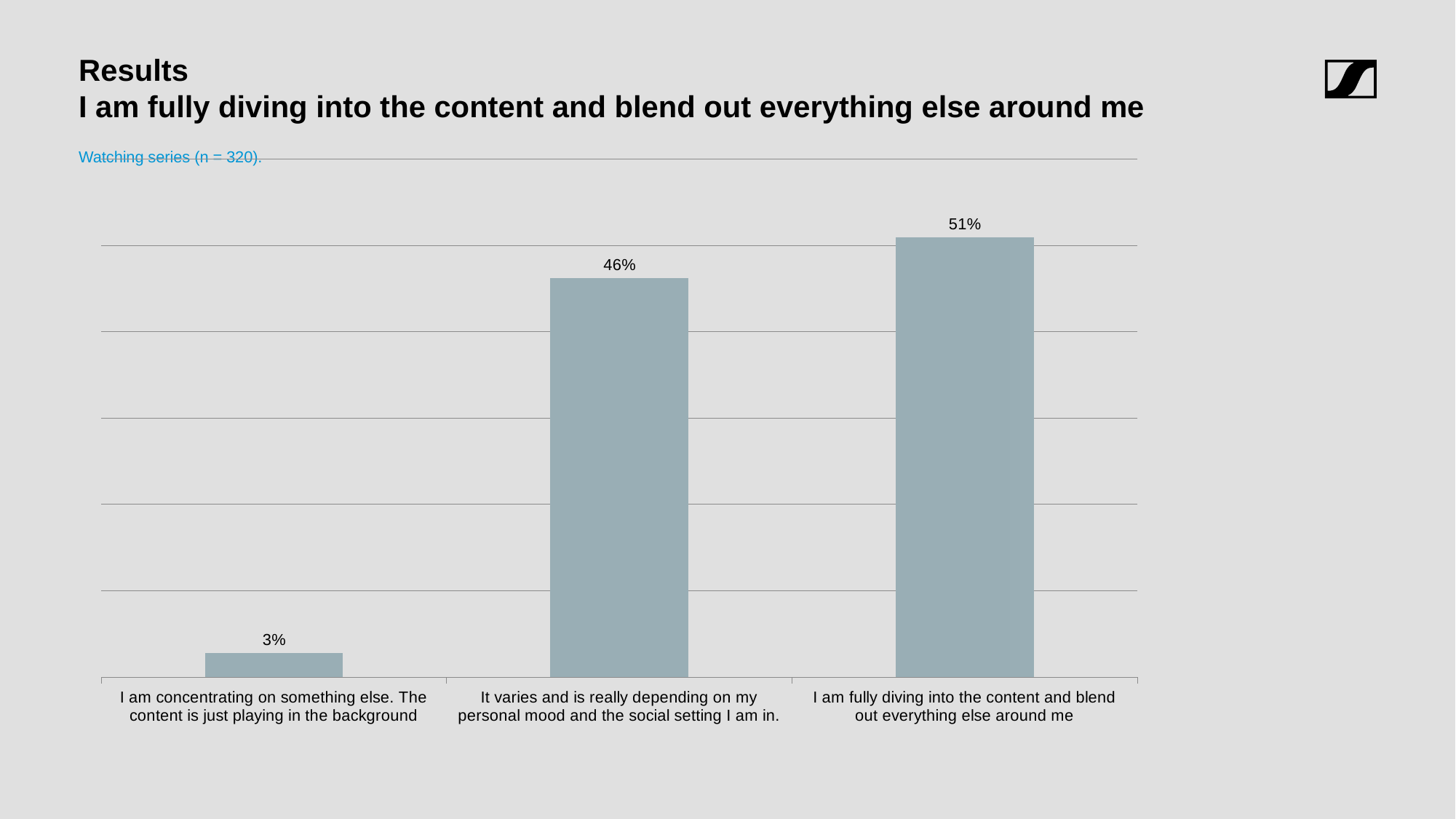

# Results
I am fully diving into the content and blend out everything else around me
Watching series (n = 320).

### Chart

| Category |  |
|---|---|
| I am concentrating on something else. The content is just playing in the background | 0.028125 |
| It varies and is really depending on my personal mood and the social setting I am in. | 0.4625 |
| I am fully diving into the content and blend out everything else around me | 0.509375 |